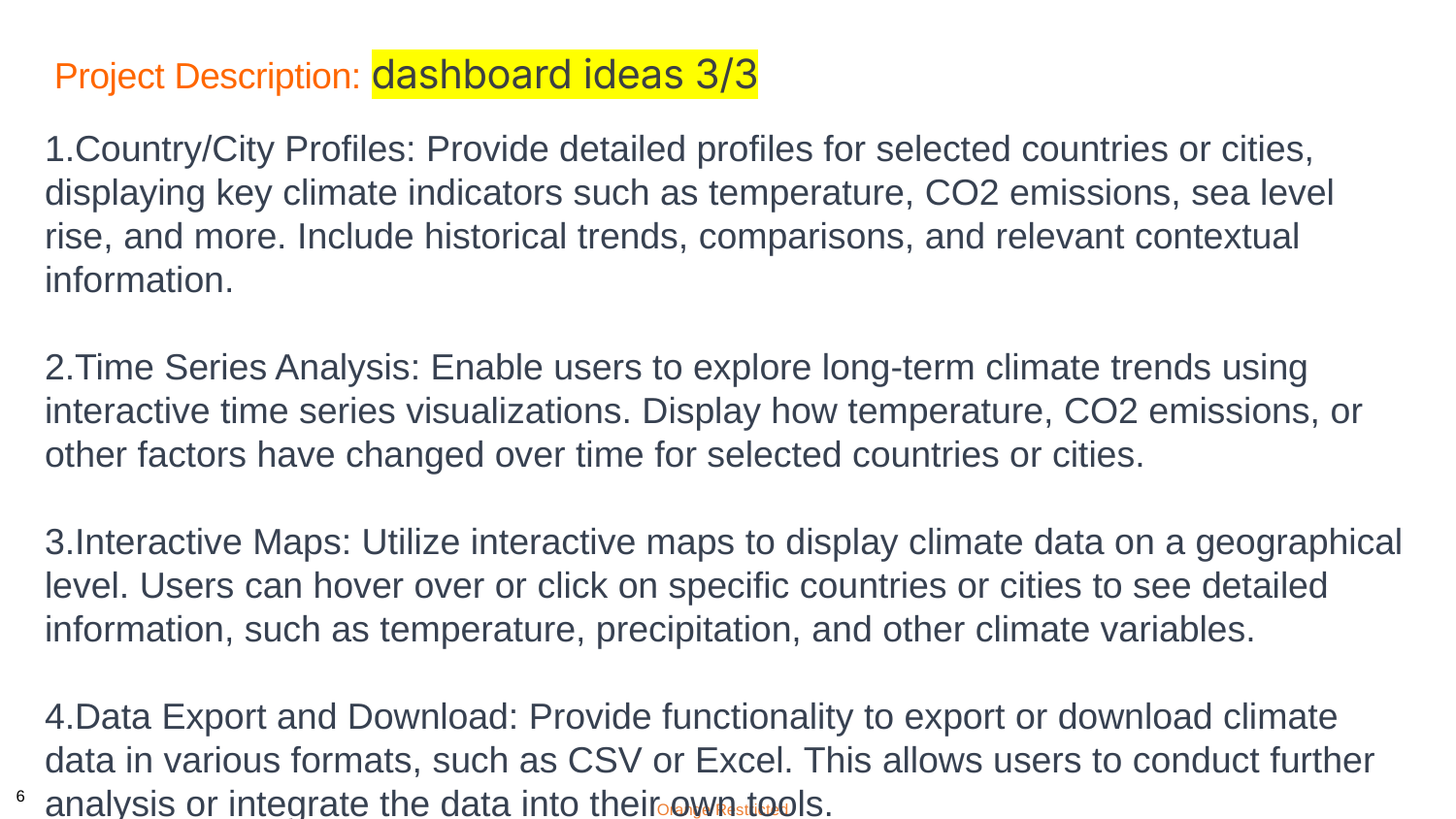

# Project Description: dashboard ideas 3/3
Country/City Profiles: Provide detailed profiles for selected countries or cities, displaying key climate indicators such as temperature, CO2 emissions, sea level rise, and more. Include historical trends, comparisons, and relevant contextual information.

Time Series Analysis: Enable users to explore long-term climate trends using interactive time series visualizations. Display how temperature, CO2 emissions, or other factors have changed over time for selected countries or cities.

Interactive Maps: Utilize interactive maps to display climate data on a geographical level. Users can hover over or click on specific countries or cities to see detailed information, such as temperature, precipitation, and other climate variables.

Data Export and Download: Provide functionality to export or download climate data in various formats, such as CSV or Excel. This allows users to conduct further analysis or integrate the data into their own tools.